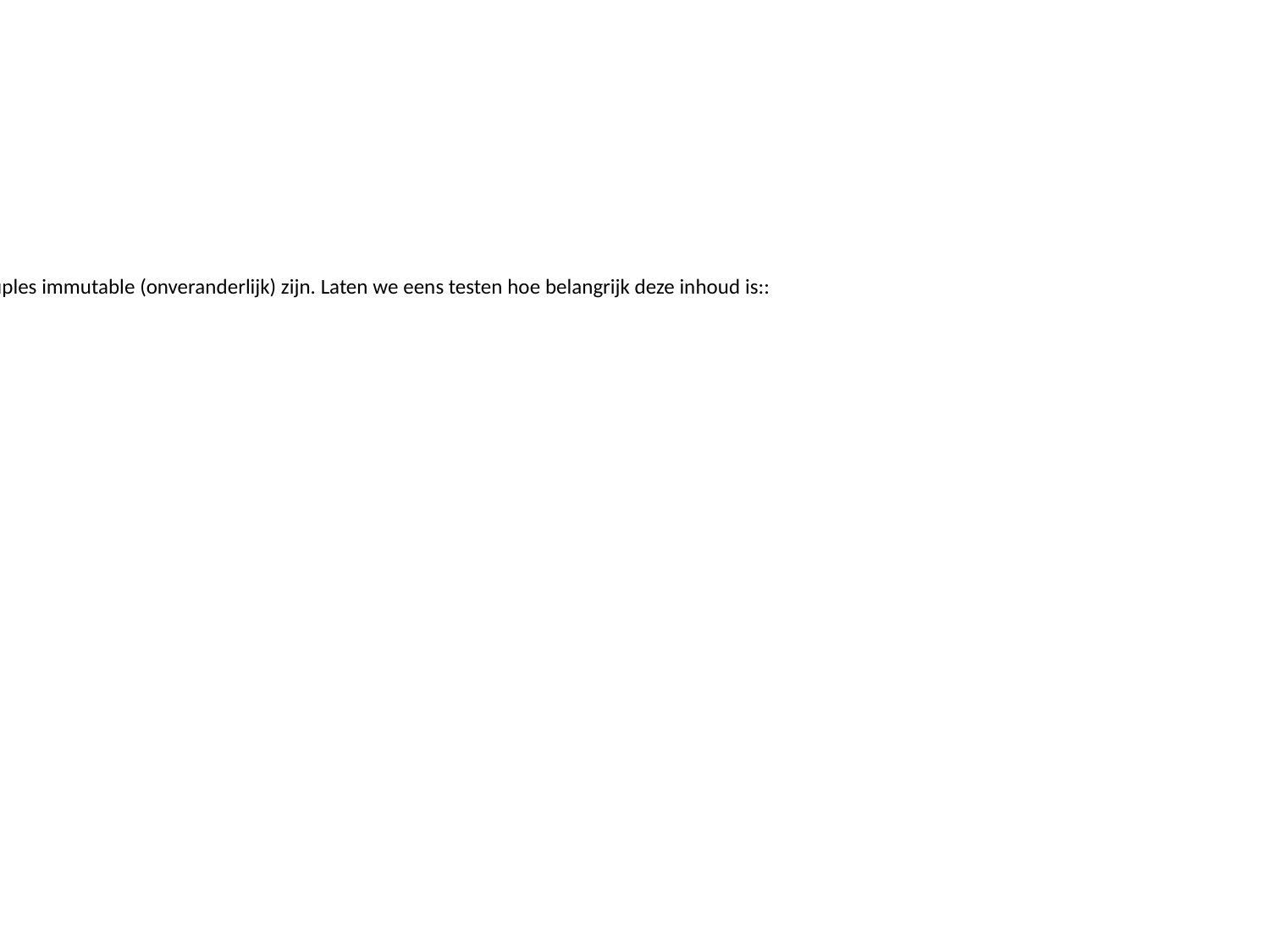

Info:
## Onveranderlijkheid/Immutability

Het kan niet genoeg benadrukt worden dat tuples immutable (onveranderlijk) zijn. Laten we eens testen hoe belangrijk deze inhoud is::